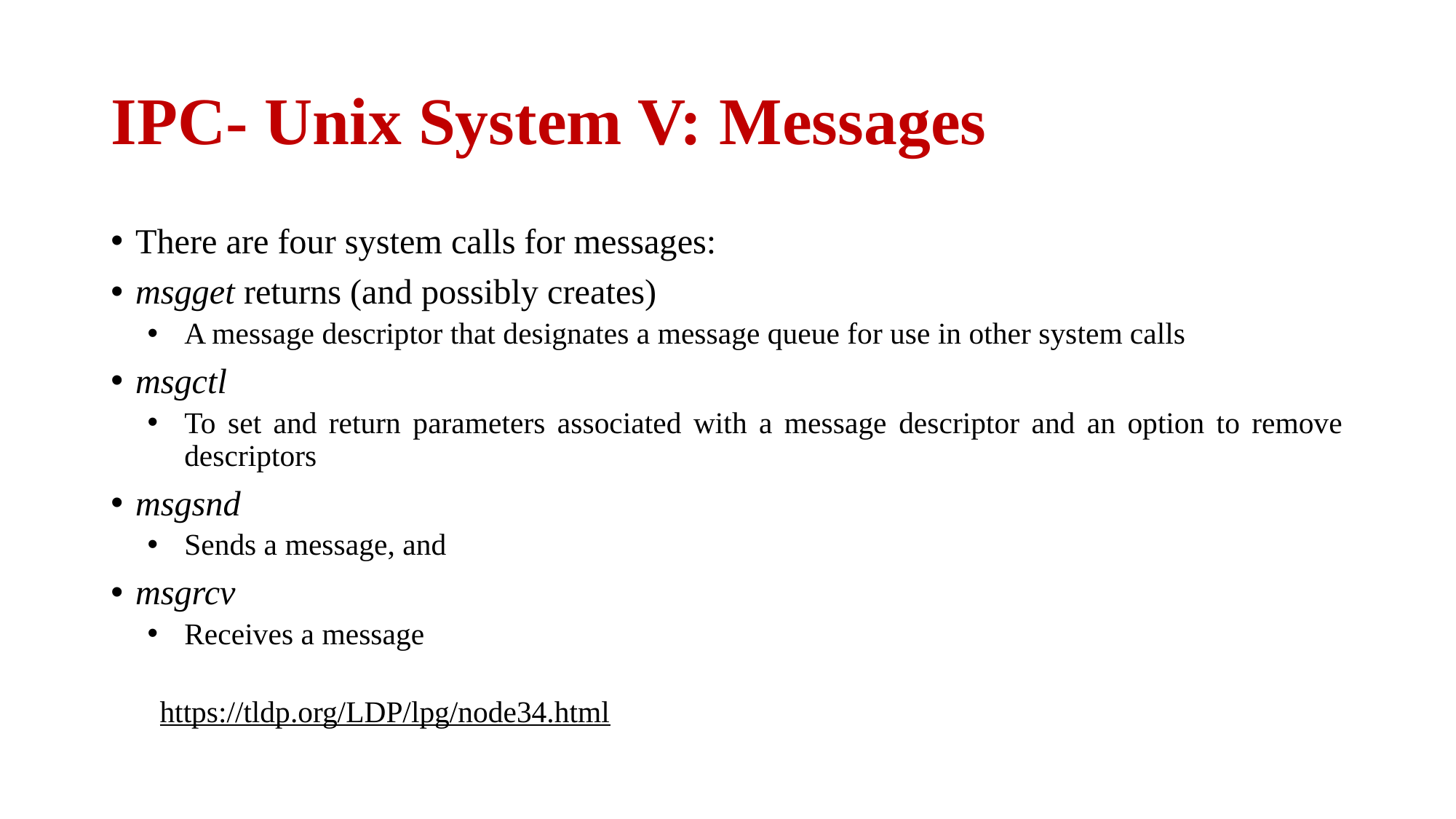

# IPC- Unix System V: Messages
There are four system calls for messages:
msgget returns (and possibly creates)
A message descriptor that designates a message queue for use in other system calls
msgctl
To set and return parameters associated with a message descriptor and an option to remove descriptors
msgsnd
Sends a message, and
msgrcv
Receives a message

https://tldp.org/LDP/lpg/node34.html